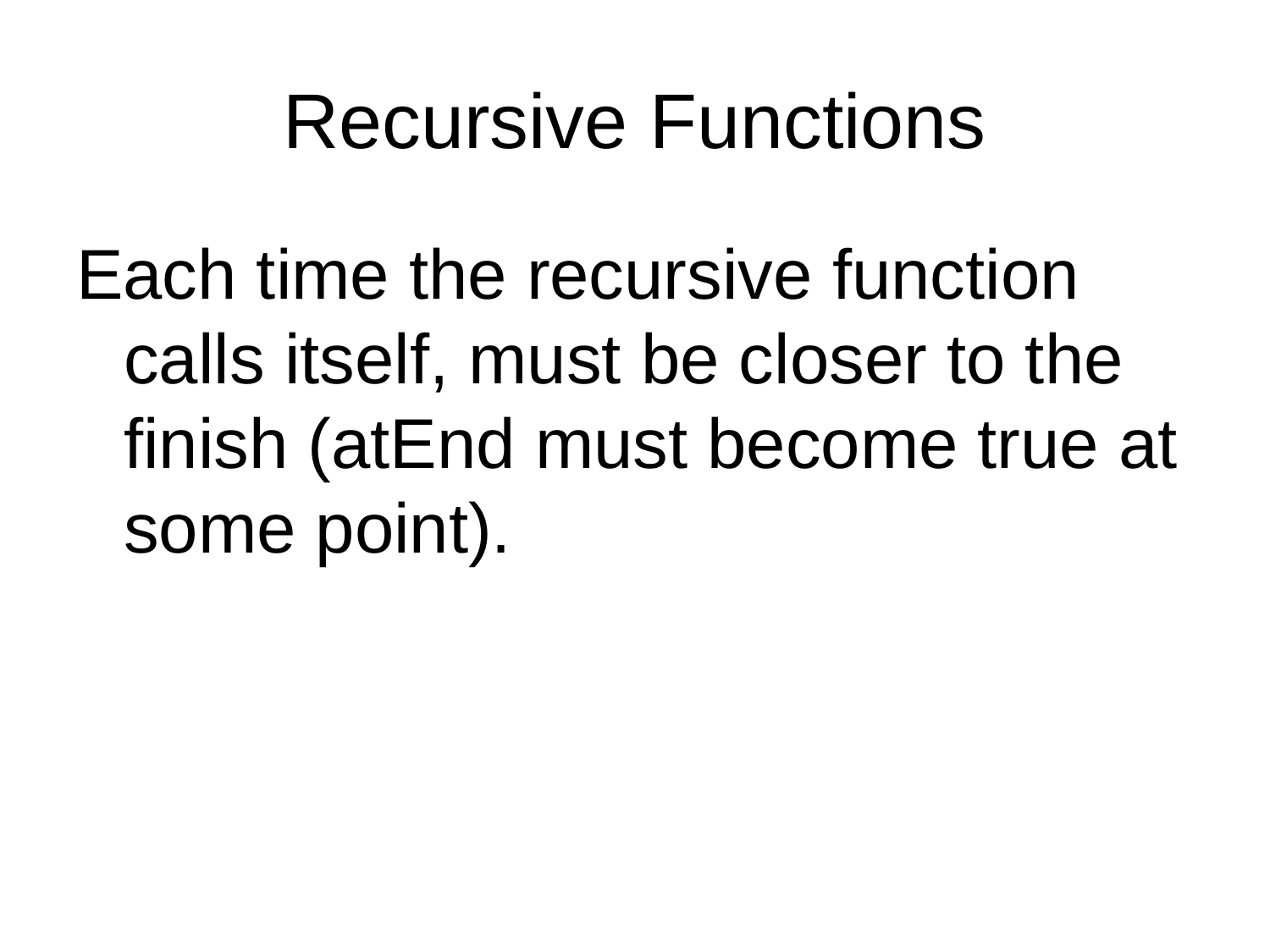

# Recursive Functions
Each time the recursive function calls itself, must be closer to the finish (atEnd must become true at some point).